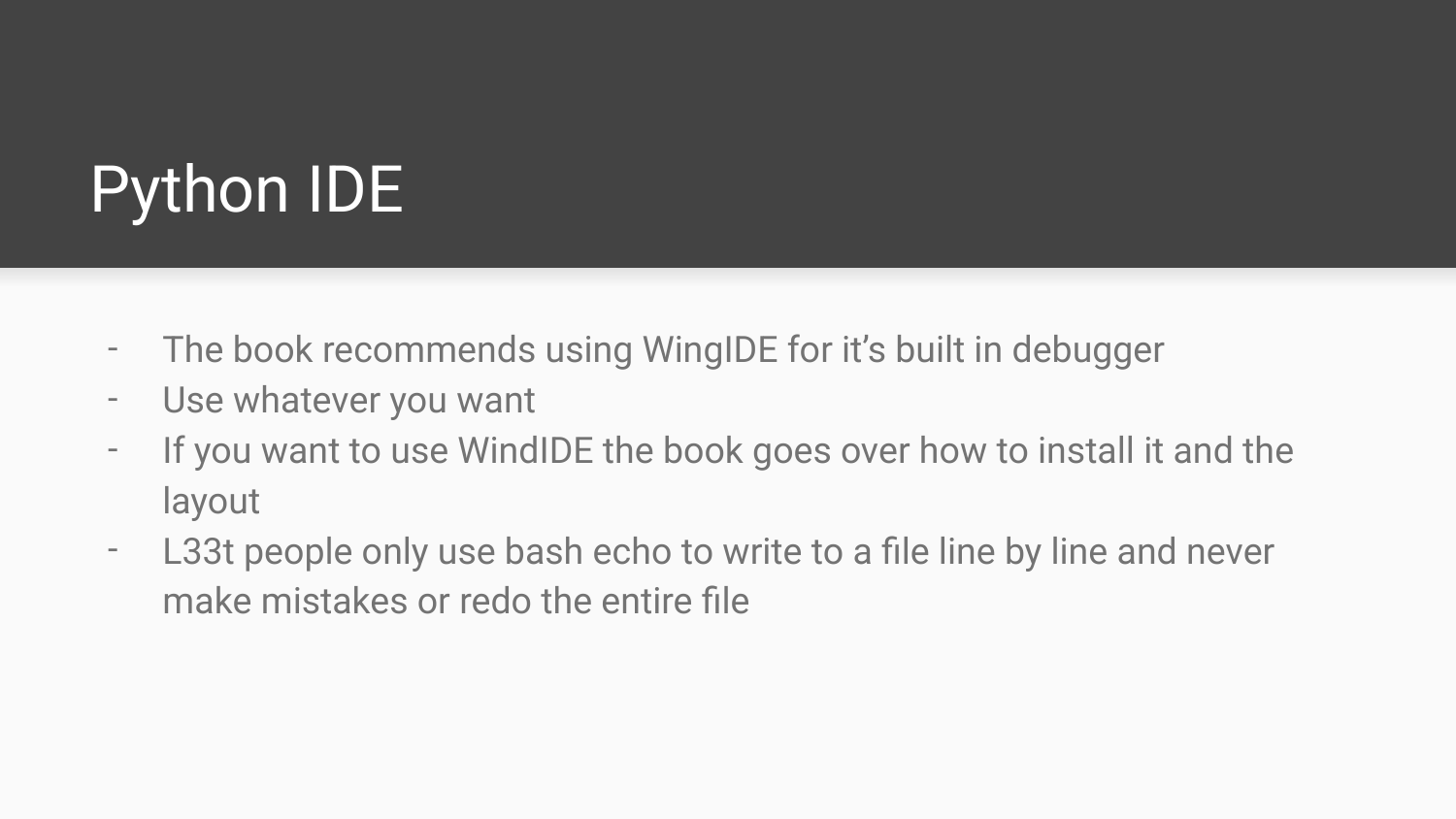

# Python IDE
The book recommends using WingIDE for it’s built in debugger
Use whatever you want
If you want to use WindIDE the book goes over how to install it and the layout
L33t people only use bash echo to write to a file line by line and never make mistakes or redo the entire file